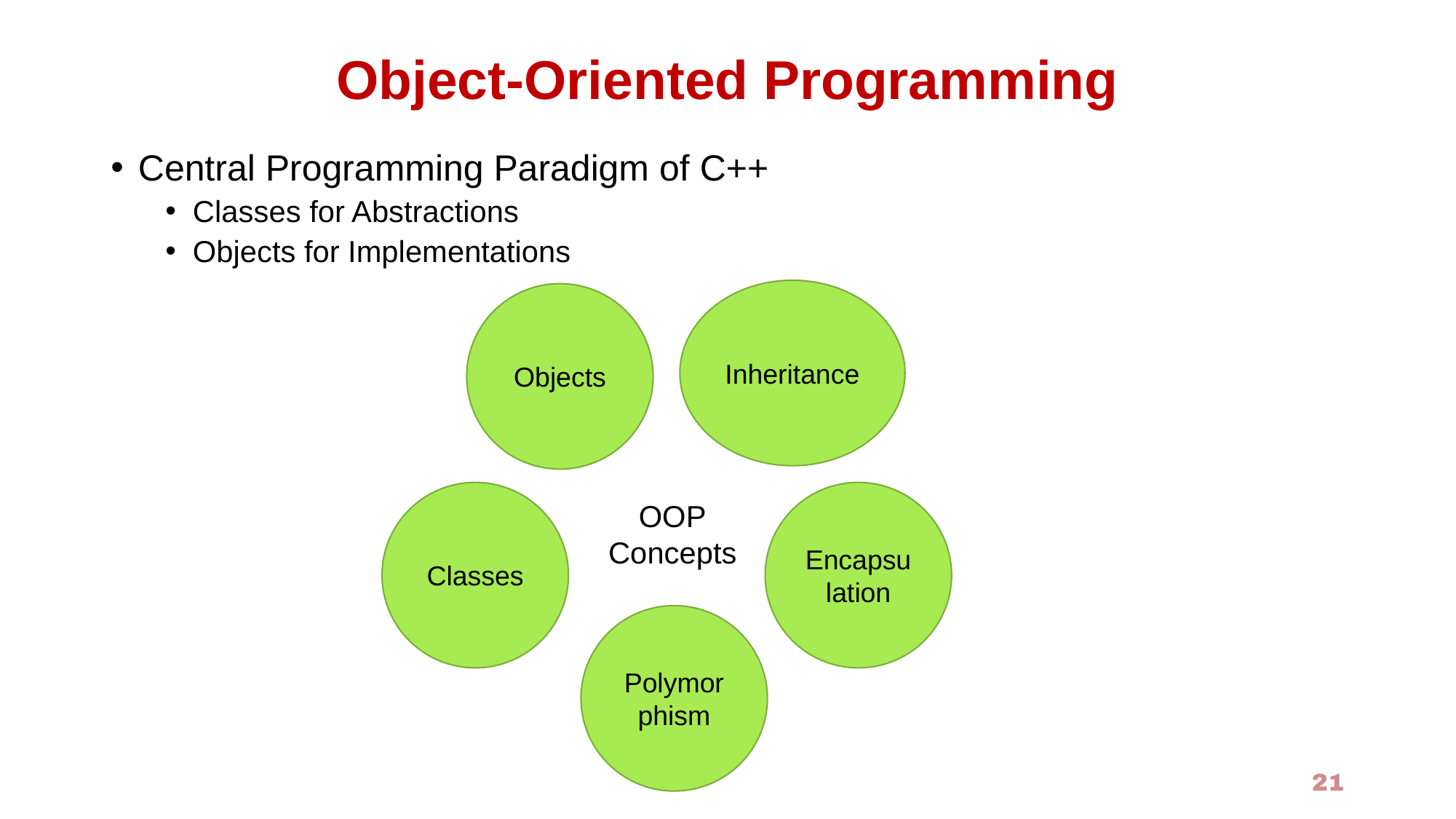

# Object-Oriented Programming
Central Programming Paradigm of C++
Classes for Abstractions
Objects for Implementations
Inheritance
Objects
Classes
Encapsulation
OOP
Concepts
Polymorphism
21